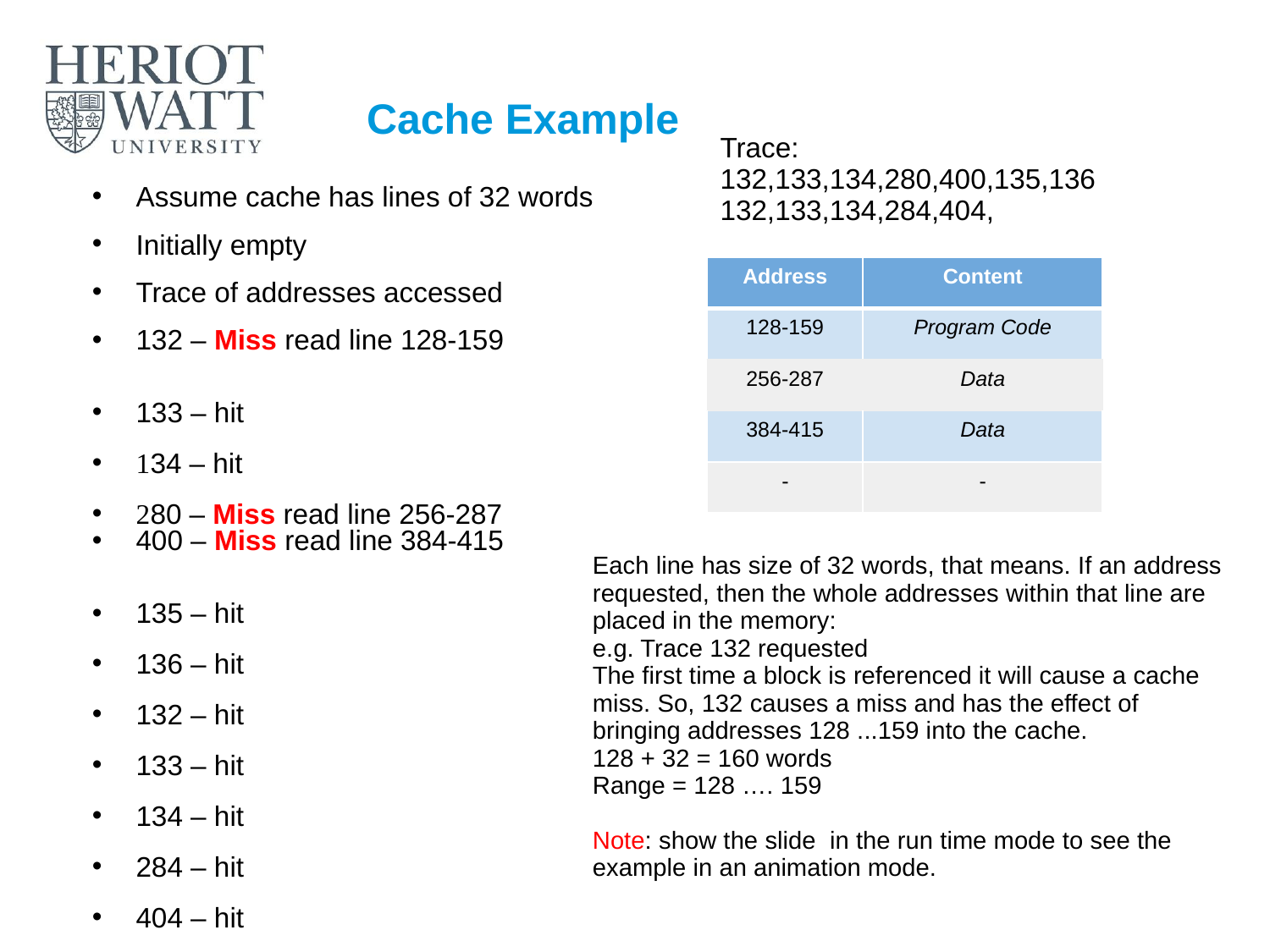

# Cache Example
Trace: 132,133,134,280,400,135,136
132,133,134,284,404,
Assume cache has lines of 32 words
Initially empty
Trace of addresses accessed

| Address | Content |
| --- | --- |
| - | - |
| - | - |
| - | - |
| - | - |
| Address | Content |
| --- | --- |
| 128-159 | Program Code |
| - | - |
| - | - |
| - | - |
| Address | Content |
| --- | --- |
| 128-159 | Program Code |
| 256-287 | Data |
| - | - |
| - | - |
| Address | Content |
| --- | --- |
| 128-159 | Program Code |
| 256-287 | Data |
| 384-415 | Data |
| - | - |
132 – Miss read line 128-159

133 – hit
134 – hit
280 – Miss read line 256-287
Each line has size of 32 words, that means. If an address requested, then the whole addresses within that line are placed in the memory:
e.g. Trace 132 requested
The first time a block is referenced it will cause a cache miss. So, 132 causes a miss and has the effect of bringing addresses 128 ...159 into the cache.
128 + 32 = 160 words
Range = 128 …. 159

Note: show the slide  in the run time mode to see the example in an animation mode.
400 – Miss read line 384-415

135 – hit
136 – hit
132 – hit
133 – hit
134 – hit
284 – hit
404 – hit